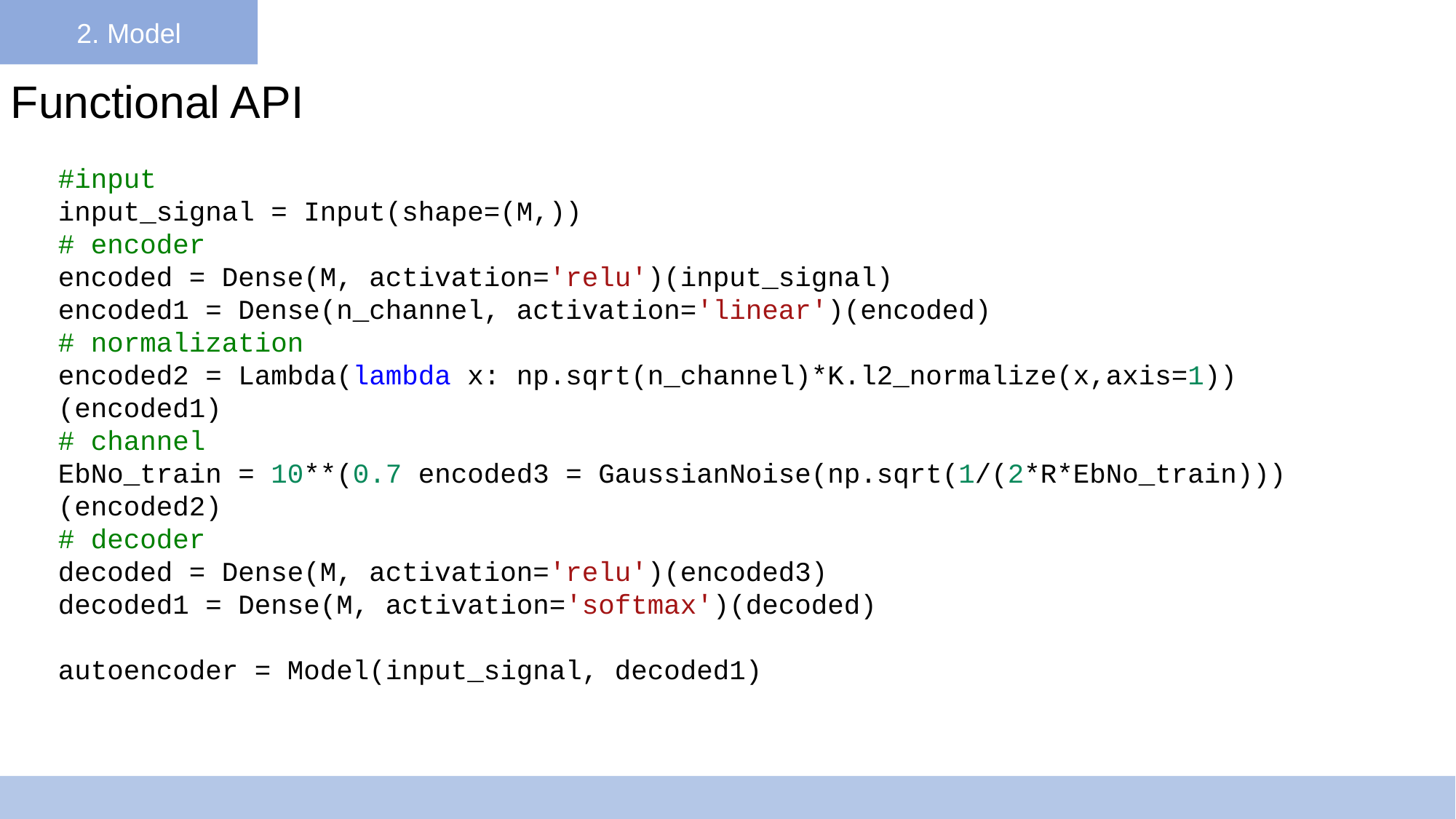

2. Model
Functional API
#input
input_signal = Input(shape=(M,))
# encoder
encoded = Dense(M, activation='relu')(input_signal)
encoded1 = Dense(n_channel, activation='linear')(encoded)
# normalization
encoded2 = Lambda(lambda x: np.sqrt(n_channel)*K.l2_normalize(x,axis=1))(encoded1)
# channel
EbNo_train = 10**(0.7 encoded3 = GaussianNoise(np.sqrt(1/(2*R*EbNo_train)))(encoded2)
# decoder
decoded = Dense(M, activation='relu')(encoded3)
decoded1 = Dense(M, activation='softmax')(decoded)
autoencoder = Model(input_signal, decoded1)